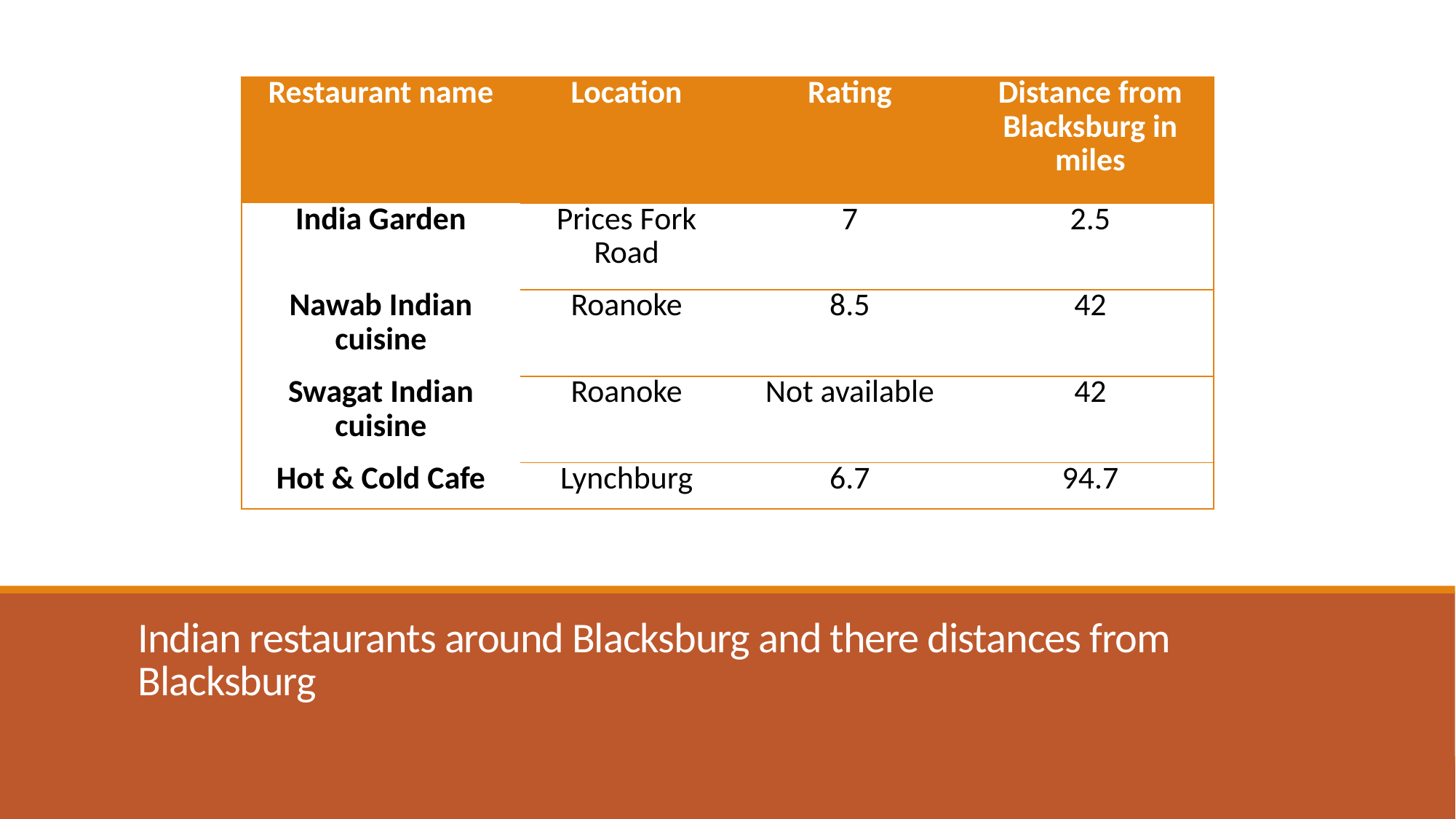

| Restaurant name | Location | Rating | Distance from Blacksburg in miles |
| --- | --- | --- | --- |
| India Garden | Prices Fork Road | 7 | 2.5 |
| Nawab Indian cuisine | Roanoke | 8.5 | 42 |
| Swagat Indian cuisine | Roanoke | Not available | 42 |
| Hot & Cold Cafe | Lynchburg | 6.7 | 94.7 |

# Indian restaurants around Blacksburg and there distances from Blacksburg